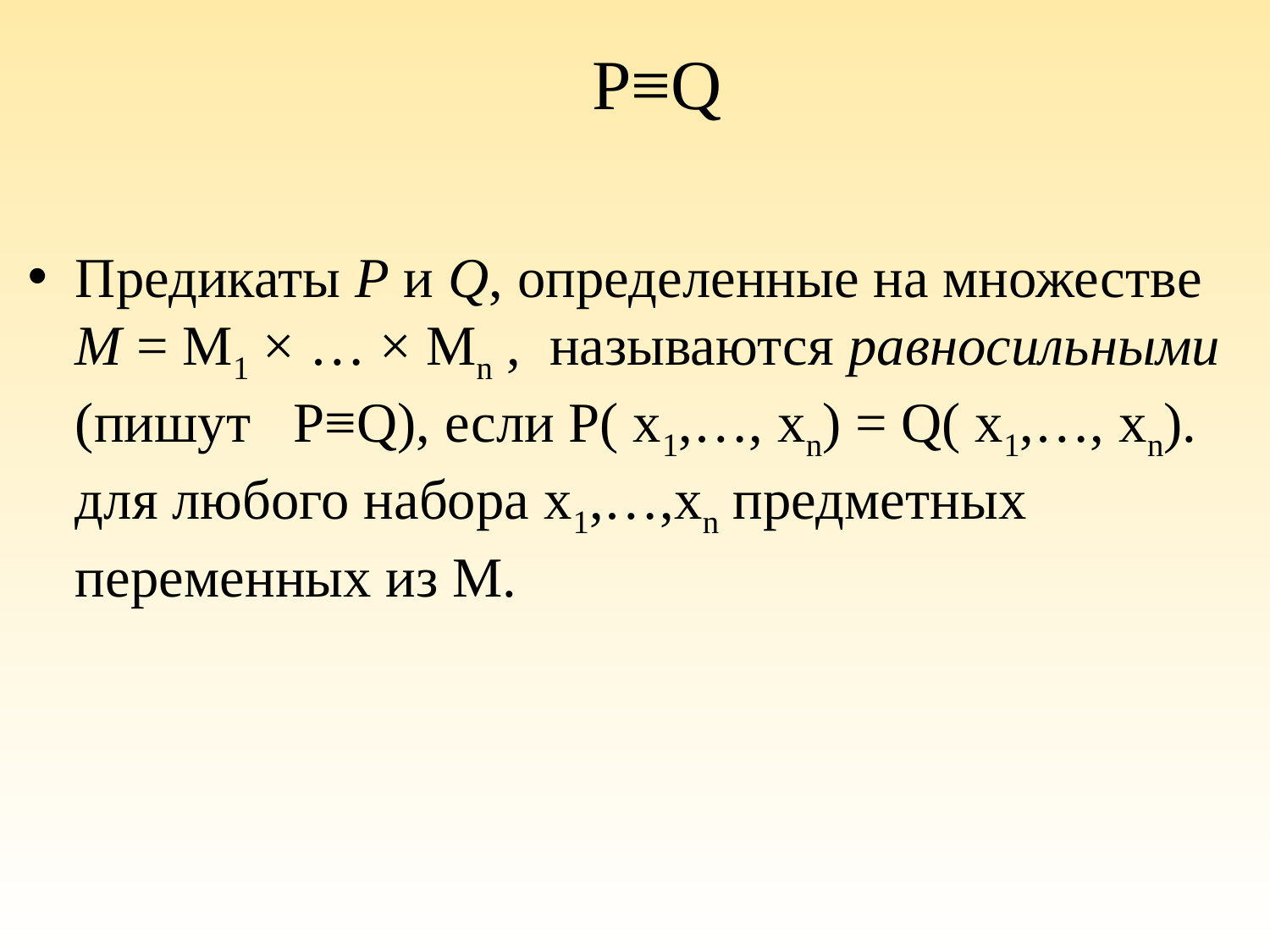

# P≡Q

Предикаты P и Q, определенные на множестве M = M1 × … × Mn ,  называются равносильными (пишут   P≡Q), если P( x1,…, xn) = Q( x1,…, xn). для любого набора x1,…,xn предметных переменных из M.